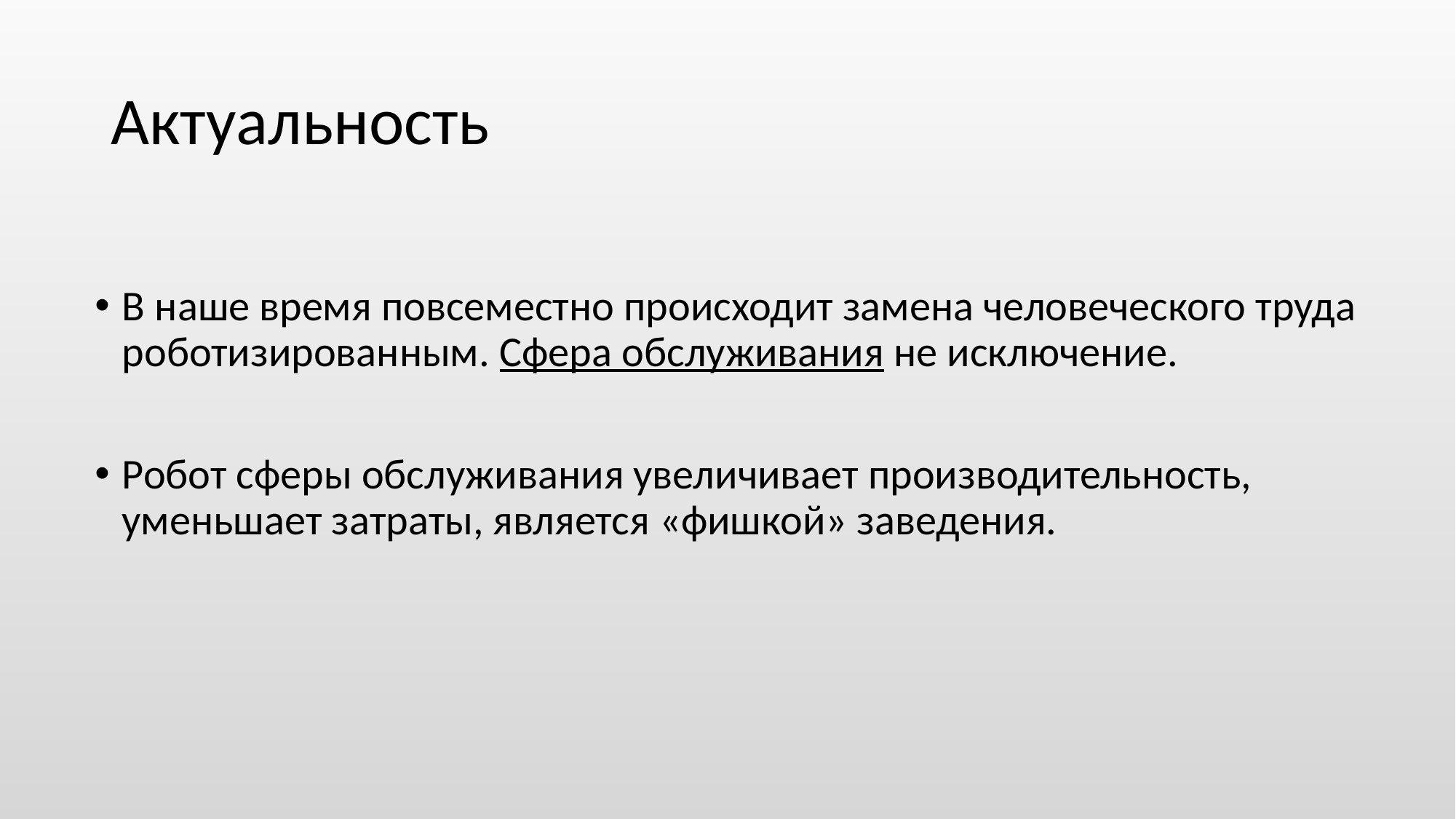

# Актуальность
В наше время повсеместно происходит замена человеческого труда роботизированным. Сфера обслуживания не исключение.

Робот сферы обслуживания увеличивает производительность, уменьшает затраты, является «фишкой» заведения.